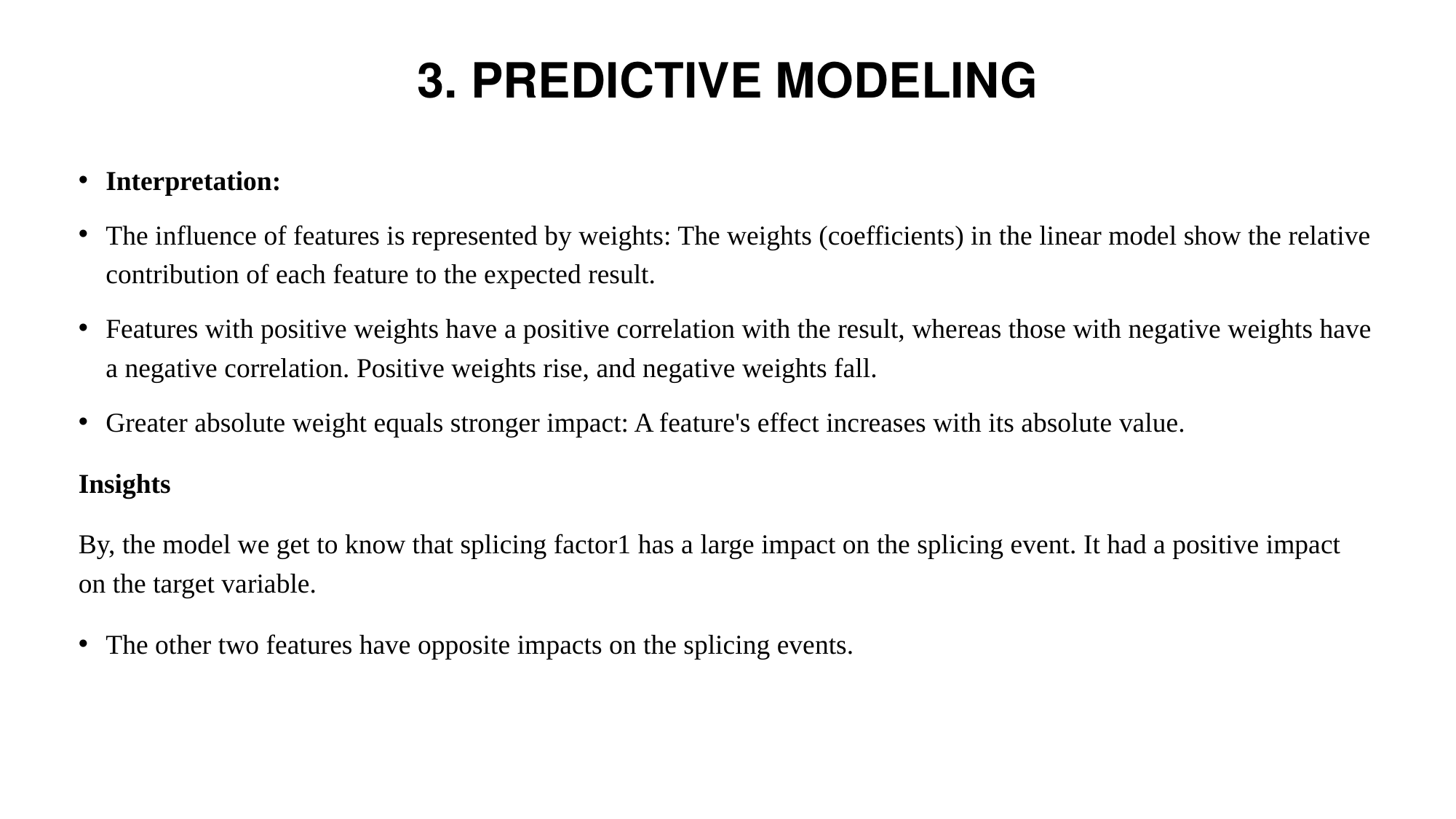

# 3. PREDICTIVE MODELING
Interpretation:
The influence of features is represented by weights: The weights (coefficients) in the linear model show the relative contribution of each feature to the expected result.
Features with positive weights have a positive correlation with the result, whereas those with negative weights have a negative correlation. Positive weights rise, and negative weights fall.
Greater absolute weight equals stronger impact: A feature's effect increases with its absolute value.
Insights
By, the model we get to know that splicing factor1 has a large impact on the splicing event. It had a positive impact on the target variable.
The other two features have opposite impacts on the splicing events.